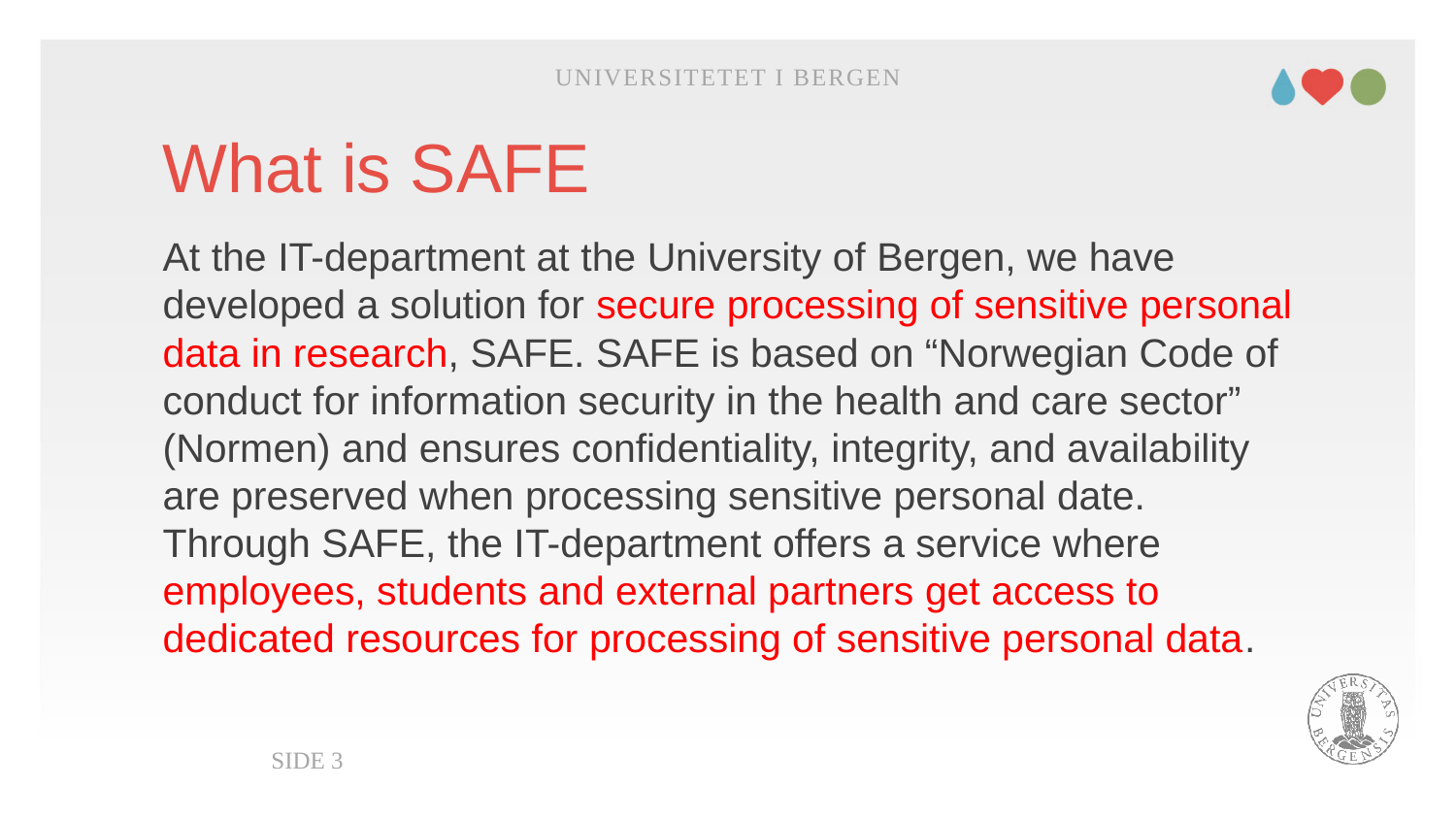

Universitetet i Bergen
# What is SAFE
At the IT-department at the University of Bergen, we have developed a solution for secure processing of sensitive personal data in research, SAFE. SAFE is based on “Norwegian Code of conduct for information security in the health and care sector” (Normen) and ensures confidentiality, integrity, and availability are preserved when processing sensitive personal date. Through SAFE, the IT-department offers a service where employees, students and external partners get access to dedicated resources for processing of sensitive personal data.

Side 3